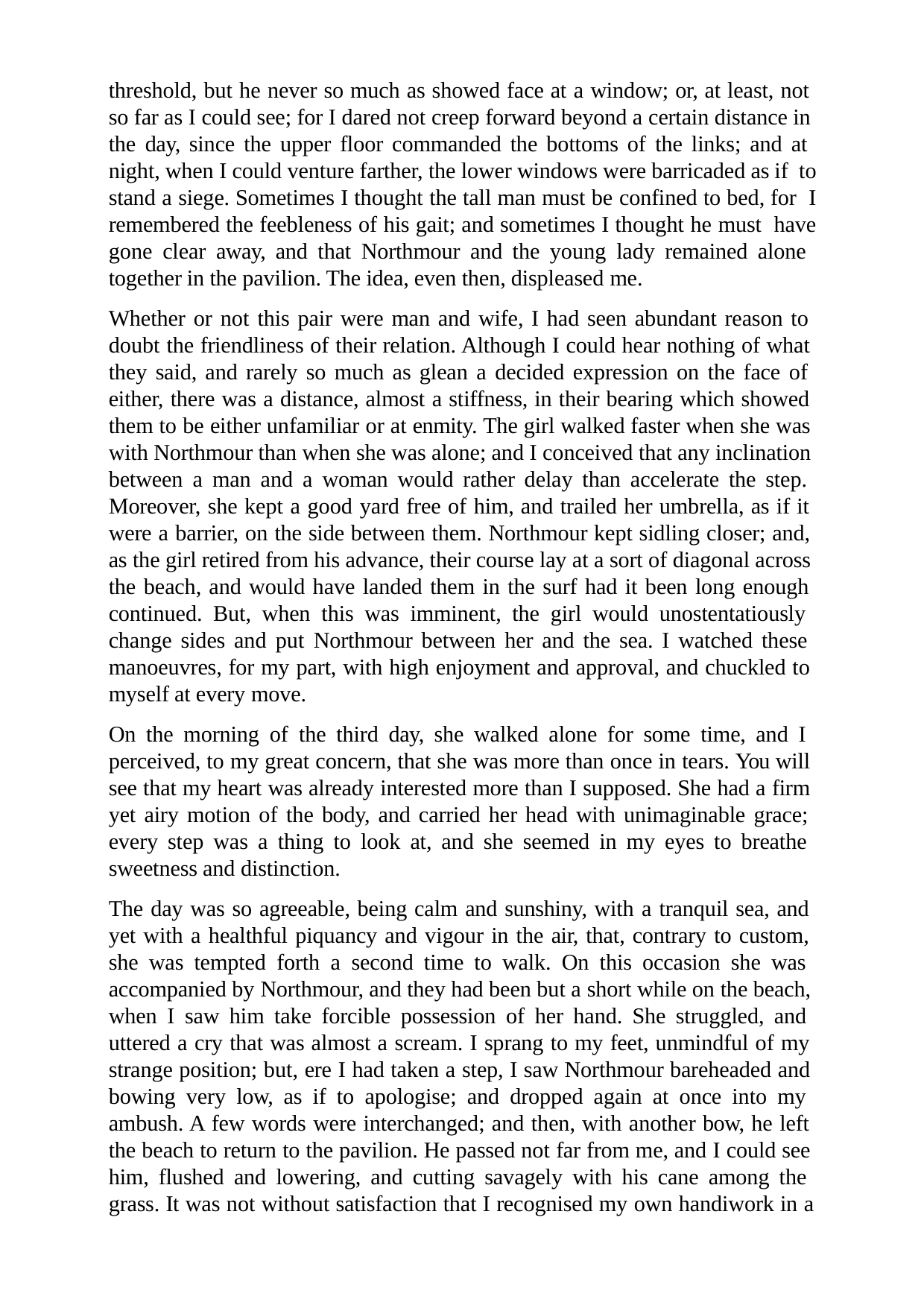

threshold, but he never so much as showed face at a window; or, at least, not  so far as I could see; for I dared not creep forward beyond a certain distance in  the day, since the upper floor commanded the bottoms of the links; and at  night, when I could venture farther, the lower windows were barricaded as if  to stand a siege. Sometimes I thought the tall man must be confined to bed, for  I remembered the feebleness of his gait; and sometimes I thought he must  have gone clear away, and that Northmour and the young lady remained alone  together in the pavilion. The idea, even then, displeased me.
Whether or not this pair were man and wife, I had seen abundant reason to  doubt the friendliness of their relation. Although I could hear nothing of what  they said, and rarely so much as glean a decided expression on the face of  either, there was a distance, almost a stiffness, in their bearing which showed  them to be either unfamiliar or at enmity. The girl walked faster when she was  with Northmour than when she was alone; and I conceived that any inclination  between a man and a woman would rather delay than accelerate the step.  Moreover, she kept a good yard free of him, and trailed her umbrella, as if it  were a barrier, on the side between them. Northmour kept sidling closer; and,  as the girl retired from his advance, their course lay at a sort of diagonal across  the beach, and would have landed them in the surf had it been long enough  continued. But, when this was imminent, the girl would unostentatiously  change sides and put Northmour between her and the sea. I watched these  manoeuvres, for my part, with high enjoyment and approval, and chuckled to  myself at every move.
On the morning of the third day, she walked alone for some time, and I  perceived, to my great concern, that she was more than once in tears. You will  see that my heart was already interested more than I supposed. She had a firm  yet airy motion of the body, and carried her head with unimaginable grace;  every step was a thing to look at, and she seemed in my eyes to breathe  sweetness and distinction.
The day was so agreeable, being calm and sunshiny, with a tranquil sea, and  yet with a healthful piquancy and vigour in the air, that, contrary to custom,  she was tempted forth a second time to walk. On this occasion she was  accompanied by Northmour, and they had been but a short while on the beach,  when I saw him take forcible possession of her hand. She struggled, and  uttered a cry that was almost a scream. I sprang to my feet, unmindful of my  strange position; but, ere I had taken a step, I saw Northmour bareheaded and  bowing very low, as if to apologise; and dropped again at once into my  ambush. A few words were interchanged; and then, with another bow, he left  the beach to return to the pavilion. He passed not far from me, and I could see  him, flushed and lowering, and cutting savagely with his cane among the  grass. It was not without satisfaction that I recognised my own handiwork in a